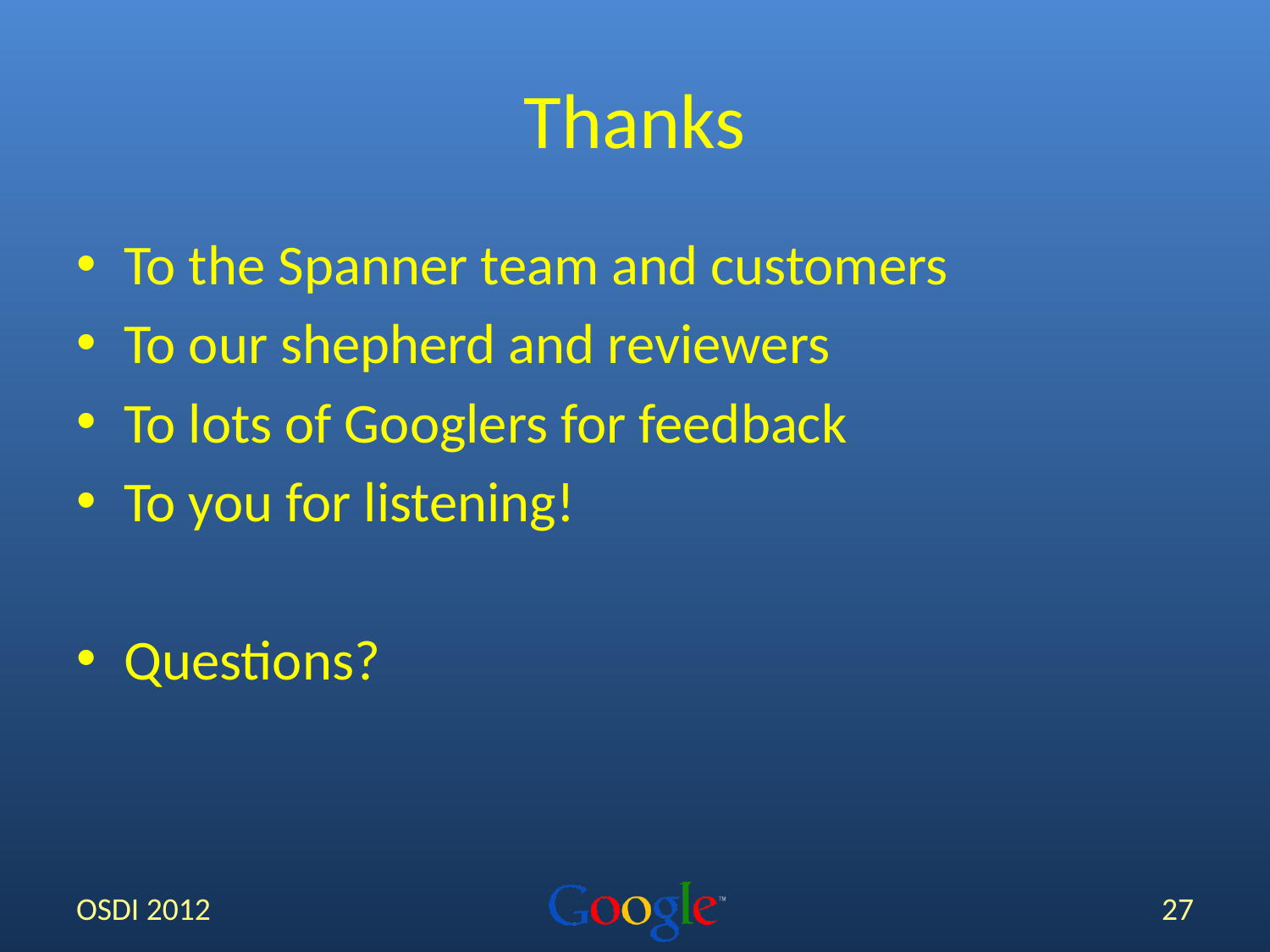

# Thanks
To the Spanner team and customers
To our shepherd and reviewers
To lots of Googlers for feedback
To you for listening!

Questions?
OSDI 2012
27